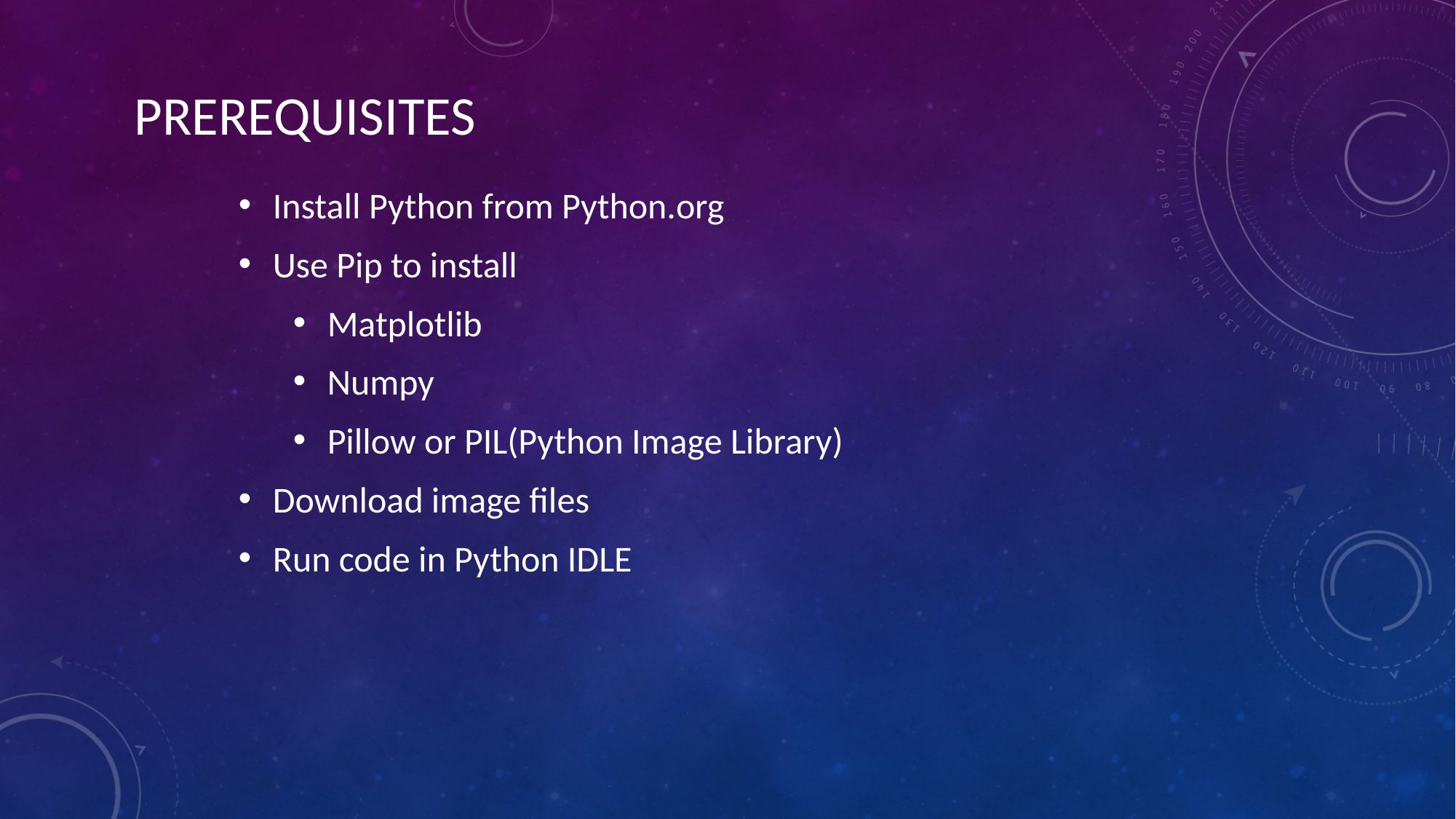

# Prerequisites
Install Python from Python.org
Use Pip to install
Matplotlib
Numpy
Pillow or PIL(Python Image Library)
Download image files
Run code in Python IDLE